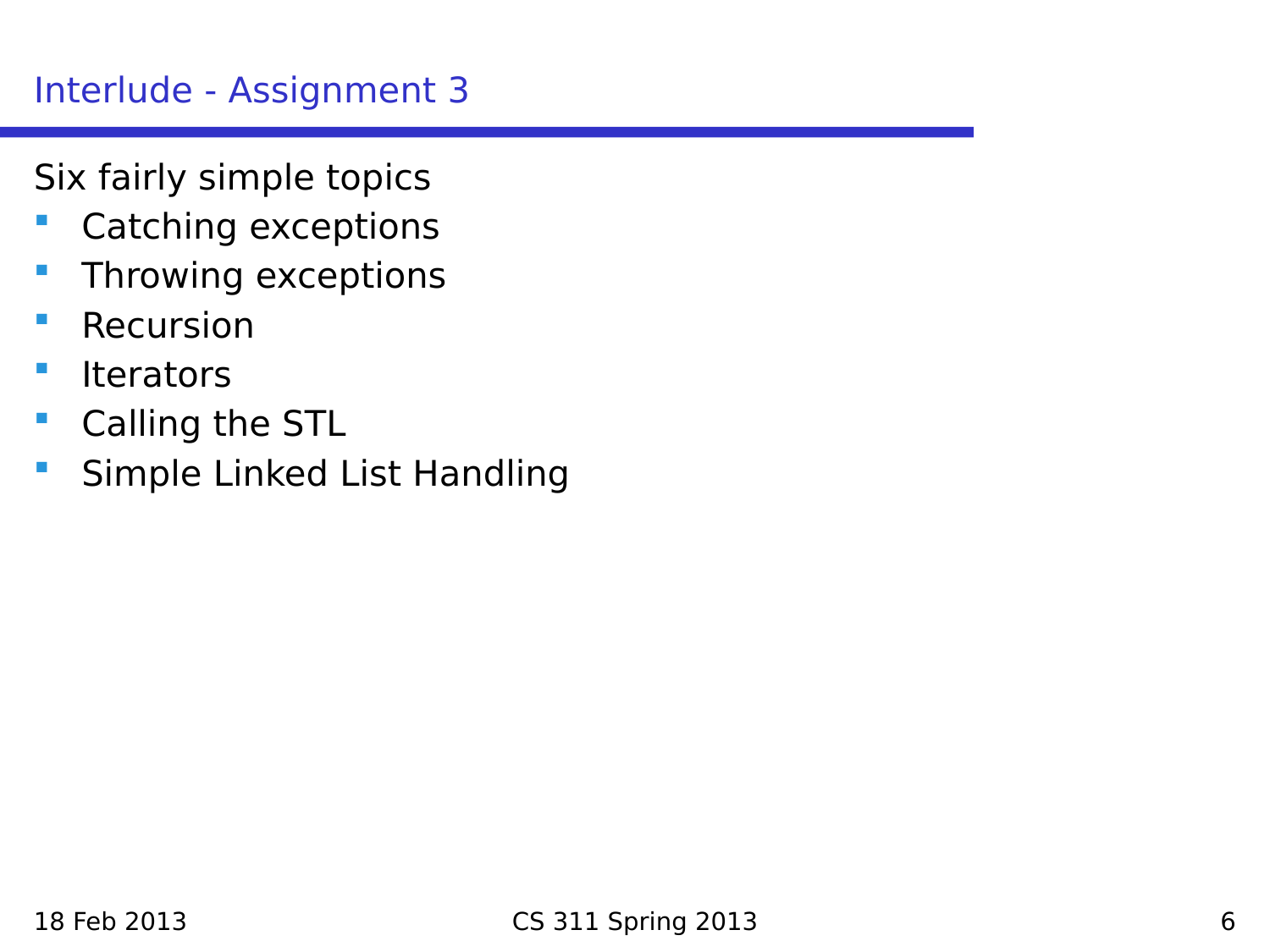

# Interlude - Assignment 3
Six fairly simple topics
Catching exceptions
Throwing exceptions
Recursion
Iterators
Calling the STL
Simple Linked List Handling
18 Feb 2013
CS 311 Spring 2013
6